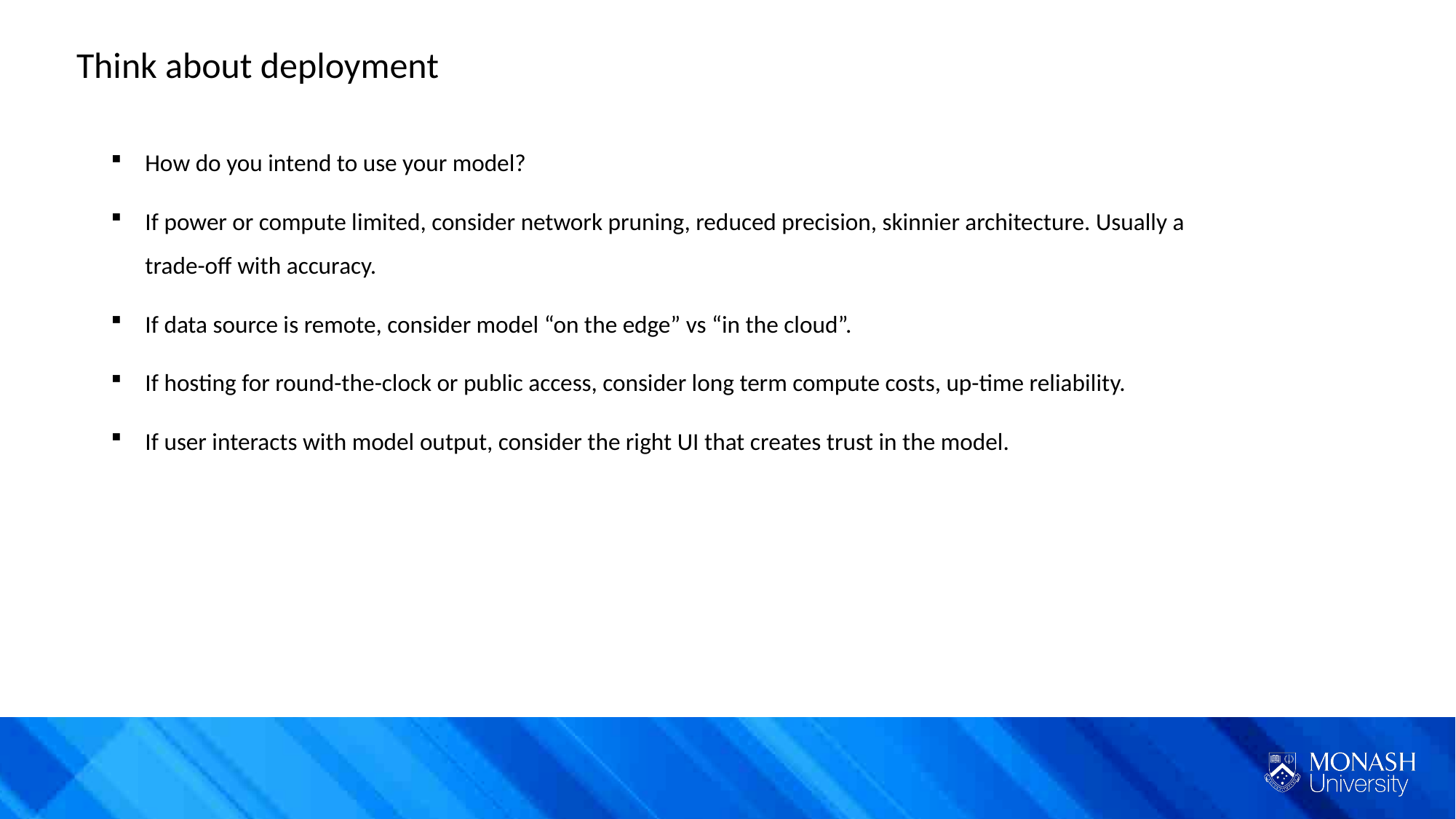

Think about deployment
How do you intend to use your model?
If power or compute limited, consider network pruning, reduced precision, skinnier architecture. Usually a trade-off with accuracy.
If data source is remote, consider model “on the edge” vs “in the cloud”.
If hosting for round-the-clock or public access, consider long term compute costs, up-time reliability.
If user interacts with model output, consider the right UI that creates trust in the model.